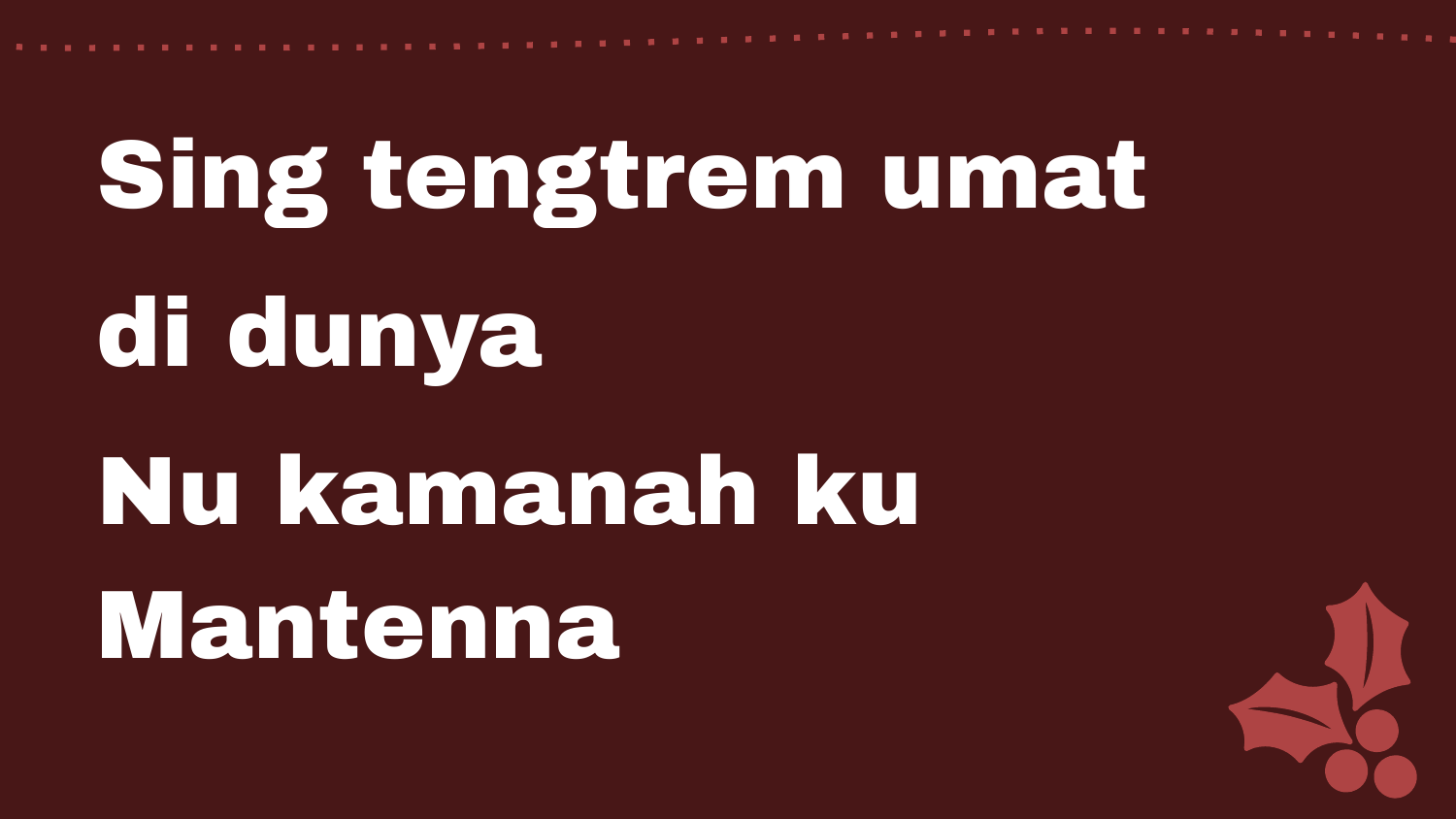

Sing tengtrem umat
di dunya
Nu kamanah ku Mantenna